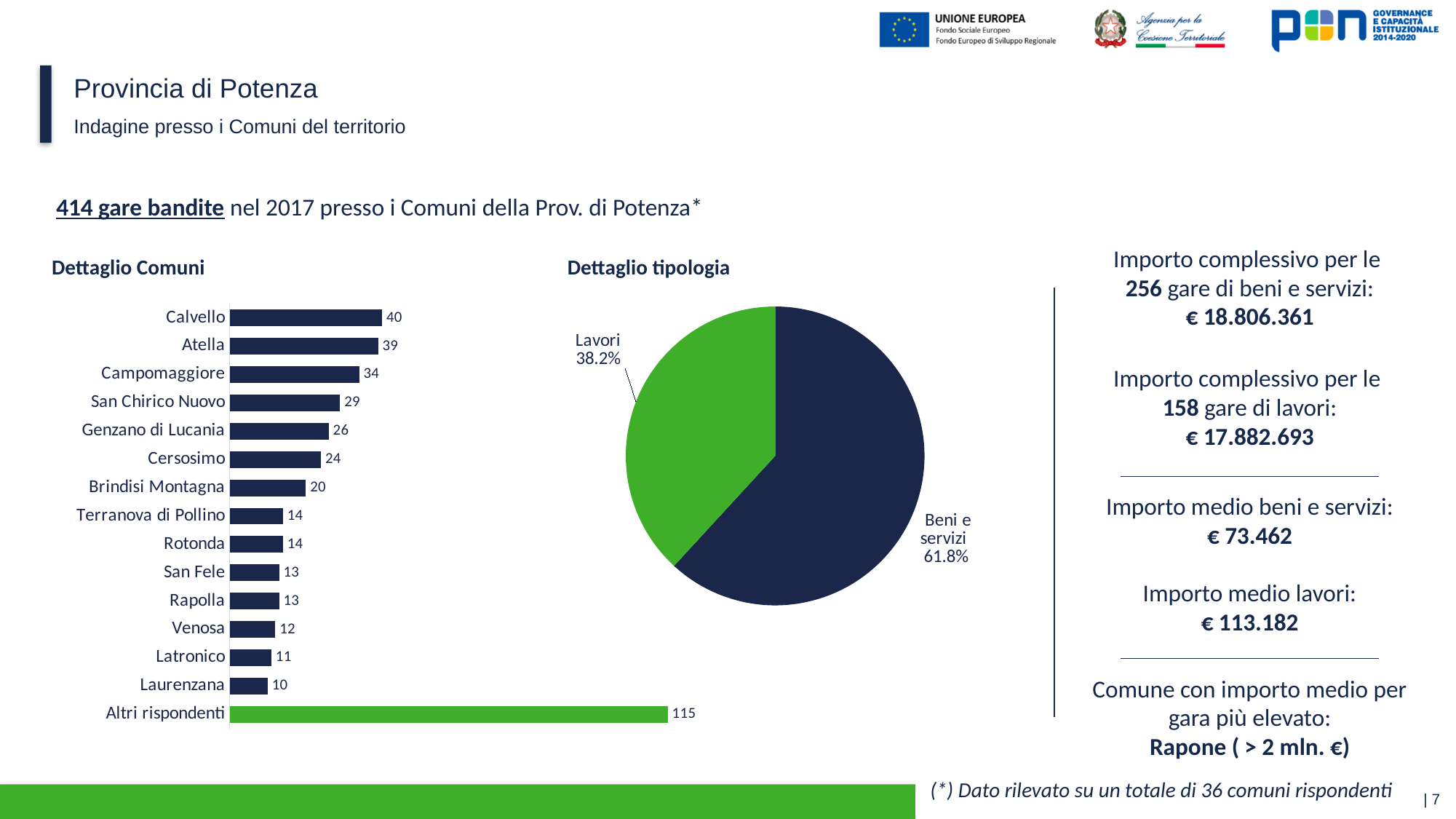

# Provincia di Potenza
Indagine presso i Comuni del territorio
414 gare bandite nel 2017 presso i Comuni della Prov. di Potenza*
Importo complessivo per le
256 gare di beni e servizi:
€ 18.806.361
Importo complessivo per le
158 gare di lavori:
€ 17.882.693
Importo medio beni e servizi:
€ 73.462
Importo medio lavori:
€ 113.182
Comune con importo medio per gara più elevato:
Rapone ( > 2 mln. €)

### Chart

| Category |  |  |
|---|---|---|
|  Beni e servizi  | 256.0 | None |
|  Lavori  | 158.0 | None |
Dettaglio Comuni
Dettaglio tipologia

### Chart

| Category | Totale |
|---|---|
| Altri rispondenti | 115.0 |
| Laurenzana | 10.0 |
| Latronico | 11.0 |
| Venosa | 12.0 |
| Rapolla | 13.0 |
| San Fele | 13.0 |
| Rotonda | 14.0 |
| Terranova di Pollino | 14.0 |
| Brindisi Montagna | 20.0 |
| Cersosimo | 24.0 |
| Genzano di Lucania | 26.0 |
| San Chirico Nuovo | 29.0 |
| Campomaggiore | 34.0 |
| Atella | 39.0 |
| Calvello | 40.0 |
(*) Dato rilevato su un totale di 36 comuni rispondenti